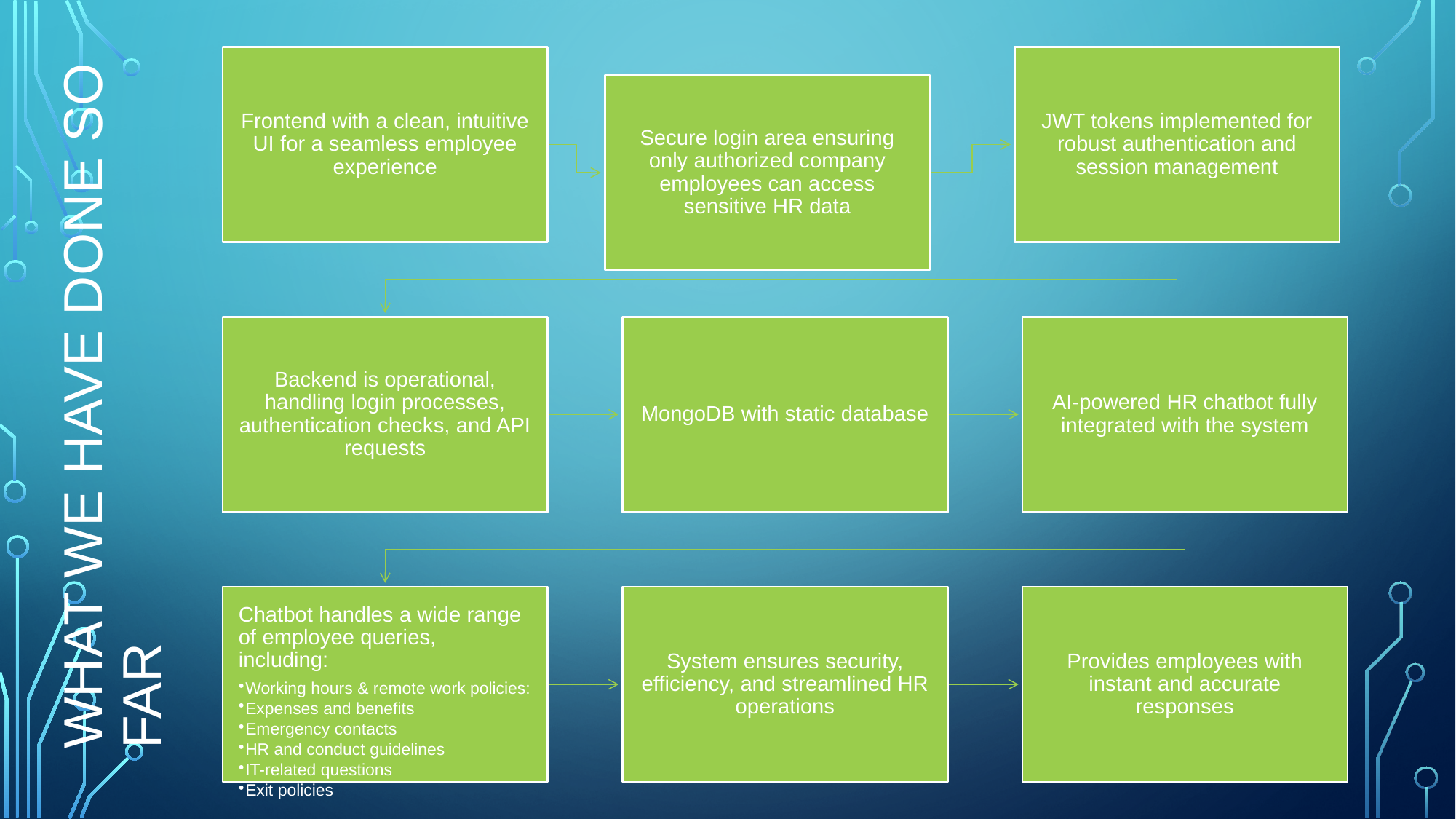

Frontend with a clean, intuitive UI for a seamless employee experience

Secure login area ensuring only authorized company employees can access sensitive HR data

JWT tokens implemented for robust authentication and session management

Backend is operational, handling login processes, authentication checks, and API requests

MongoDB with static database

AI-powered HR chatbot fully integrated with the system

Chatbot handles a wide range of employee queries, including:
Working hours & remote work policies:
Expenses and benefits
Emergency contacts
HR and conduct guidelines
IT-related questions
Exit policies

System ensures security, efficiency, and streamlined HR operations
Provides employees with instant and accurate responses
# WHAT WE HAVE DONE SO FAR